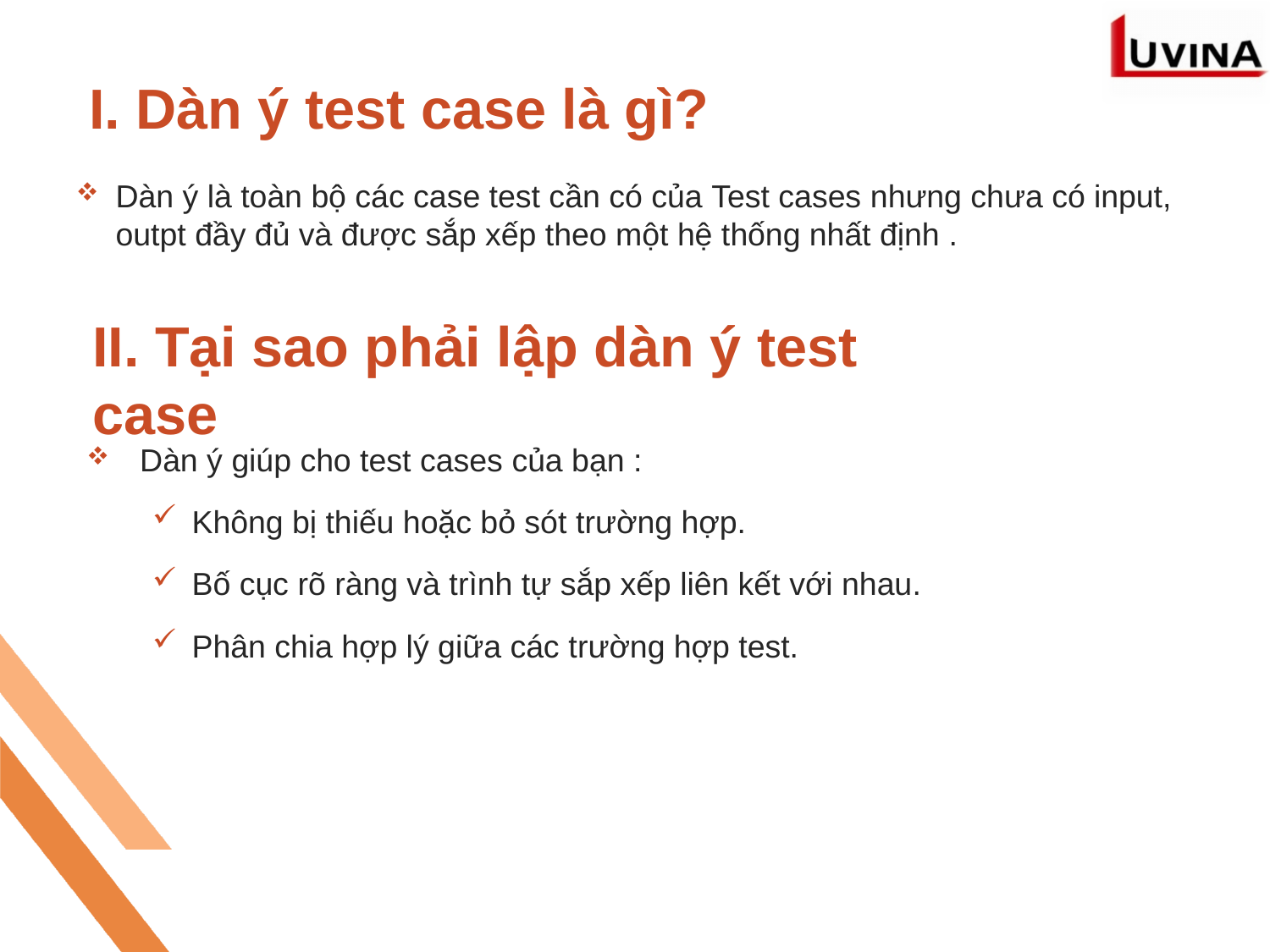

# I. Dàn ý test case là gì?
Dàn ý là toàn bộ các case test cần có của Test cases nhưng chưa có input, outpt đầy đủ và được sắp xếp theo một hệ thống nhất định .

II. Tại sao phải lập dàn ý test case
Dàn ý giúp cho test cases của bạn :
Không bị thiếu hoặc bỏ sót trường hợp.
Bố cục rõ ràng và trình tự sắp xếp liên kết với nhau.
Phân chia hợp lý giữa các trường hợp test.